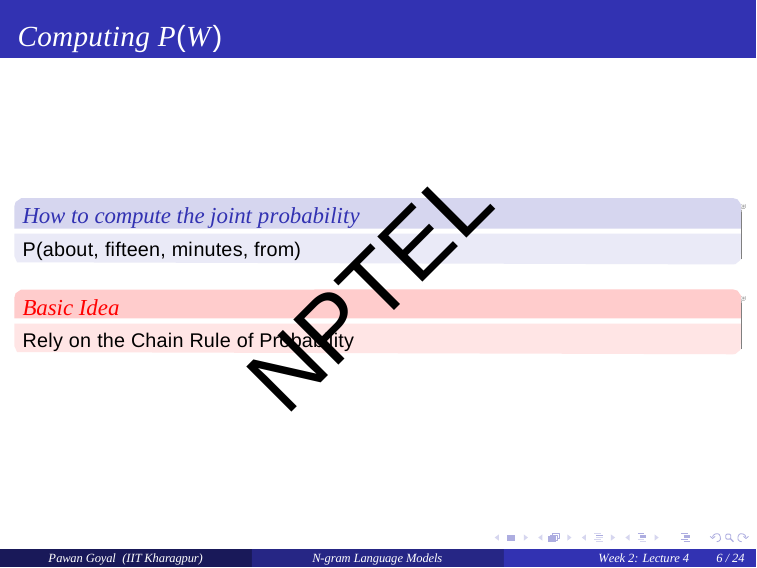

# Computing P(W)

How to compute the joint probability
P(about, fifteen, minutes, from)

Basic Idea
Rely on the Chain Rule of Probability

NPTEL

Pawan Goyal  (IIT Kharagpur)
N-gram Language Models
Week 2: Lecture 4
6 / 24